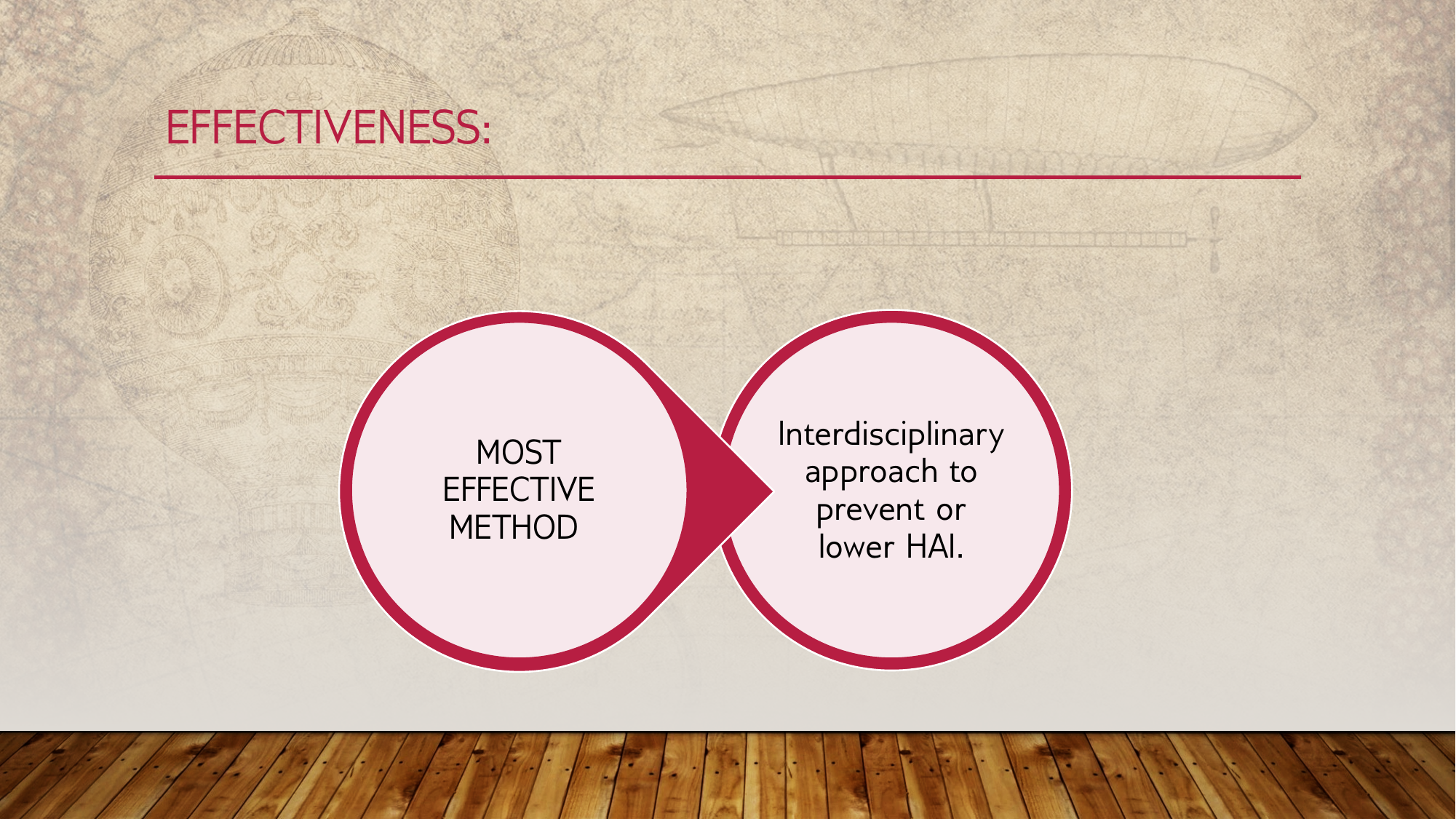

# EFFECTIVENESS:
Interdisciplinary approach to prevent or lower HAI.
MOST EFFECTIVE METHOD